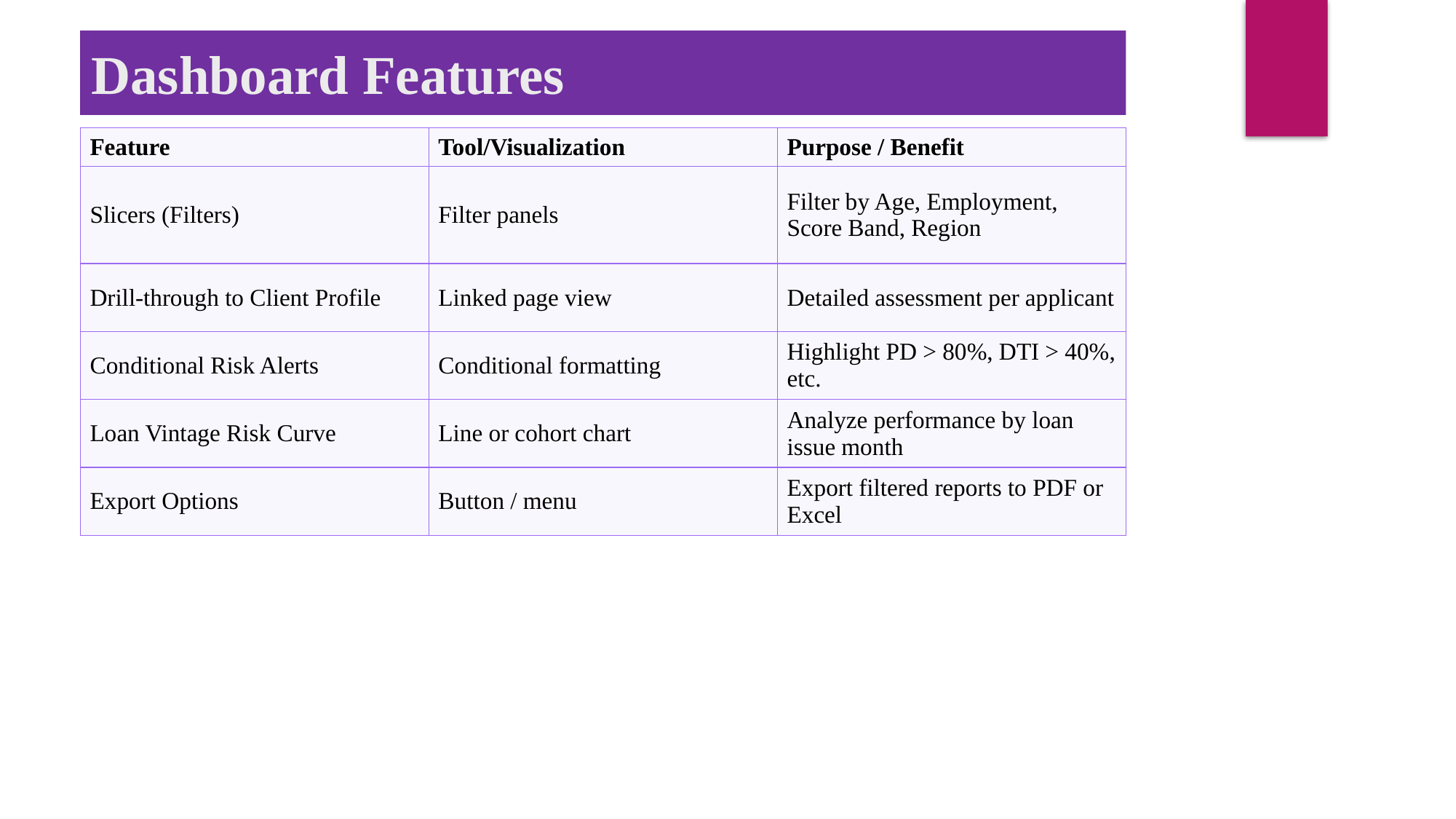

Dashboard Features
| Feature | Tool/Visualization | Purpose / Benefit |
| --- | --- | --- |
| Slicers (Filters) | Filter panels | Filter by Age, Employment, Score Band, Region |
| Drill-through to Client Profile | Linked page view | Detailed assessment per applicant |
| Conditional Risk Alerts | Conditional formatting | Highlight PD > 80%, DTI > 40%, etc. |
| Loan Vintage Risk Curve | Line or cohort chart | Analyze performance by loan issue month |
| Export Options | Button / menu | Export filtered reports to PDF or Excel |